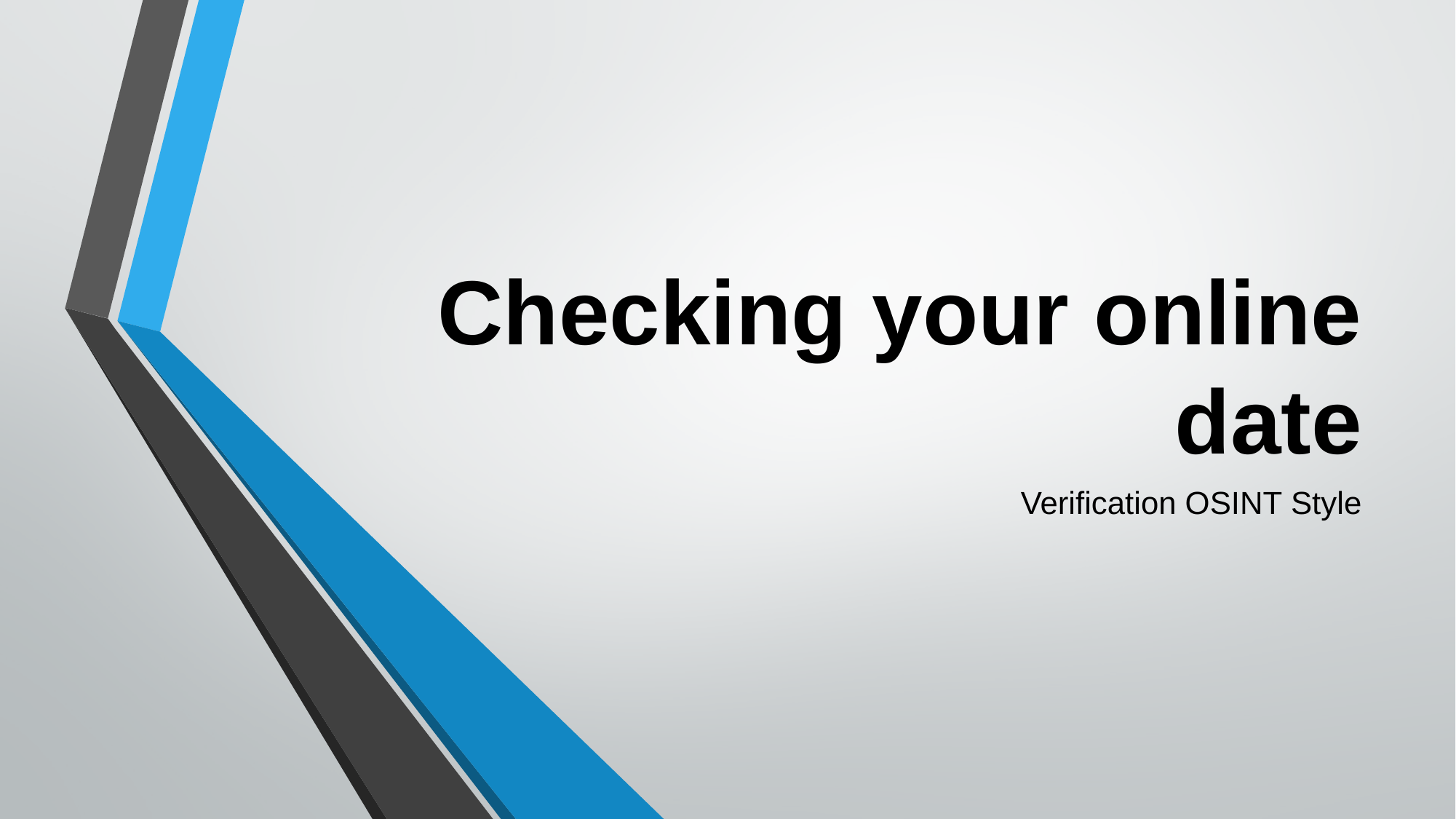

# Checking your online date
Verification OSINT Style